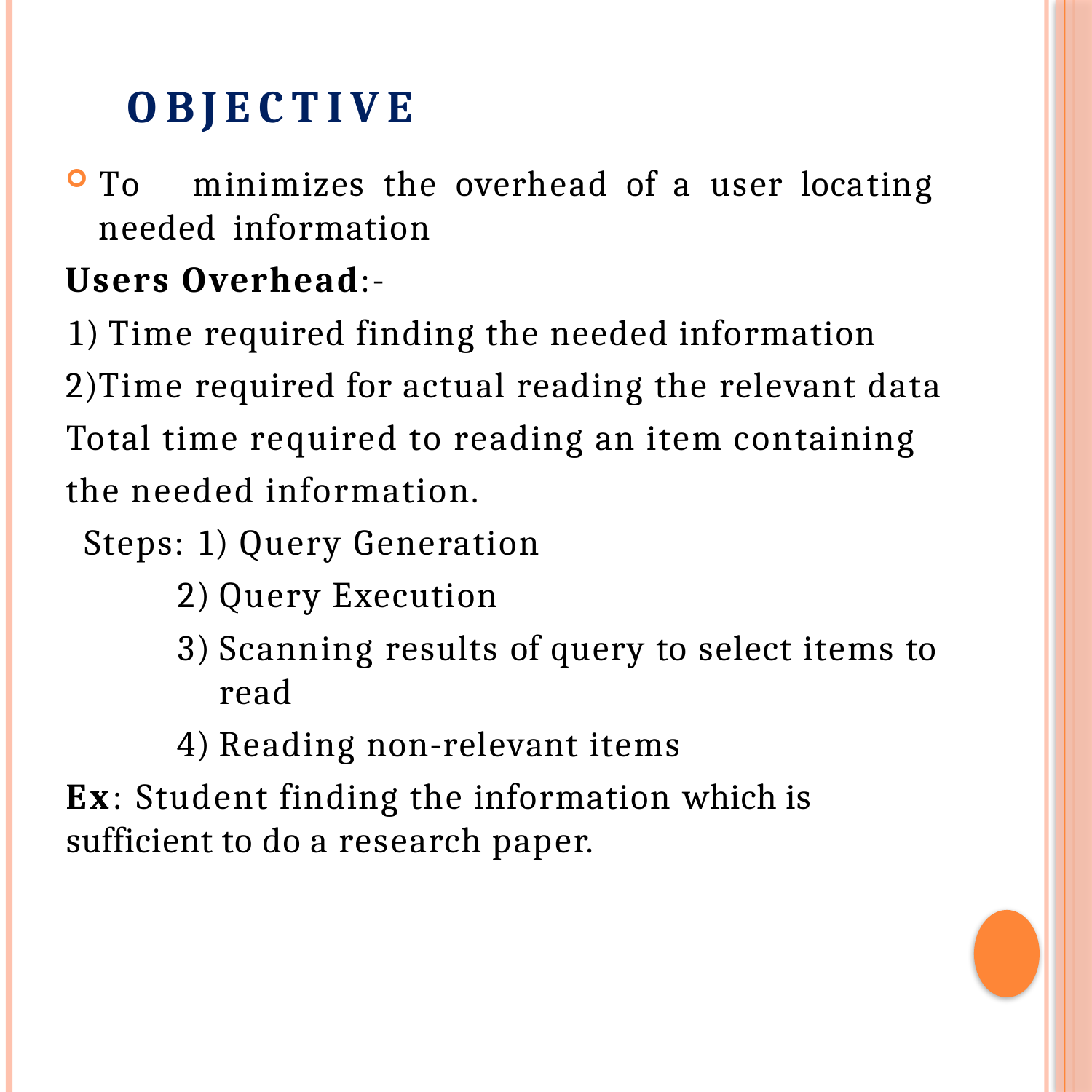

# OBJECTIVE
To	minimizes	the	overhead	of	a	user	locating	needed  information
Users Overhead:-
Time required finding the needed information
Time required for actual reading the relevant data
Total time required to reading an item containing the needed information.
  Steps: 1) Query Generation
Query Execution
Scanning results of query to select items to read
Reading non-relevant items
Ex: Student finding the information which is sufficient to do a research paper.